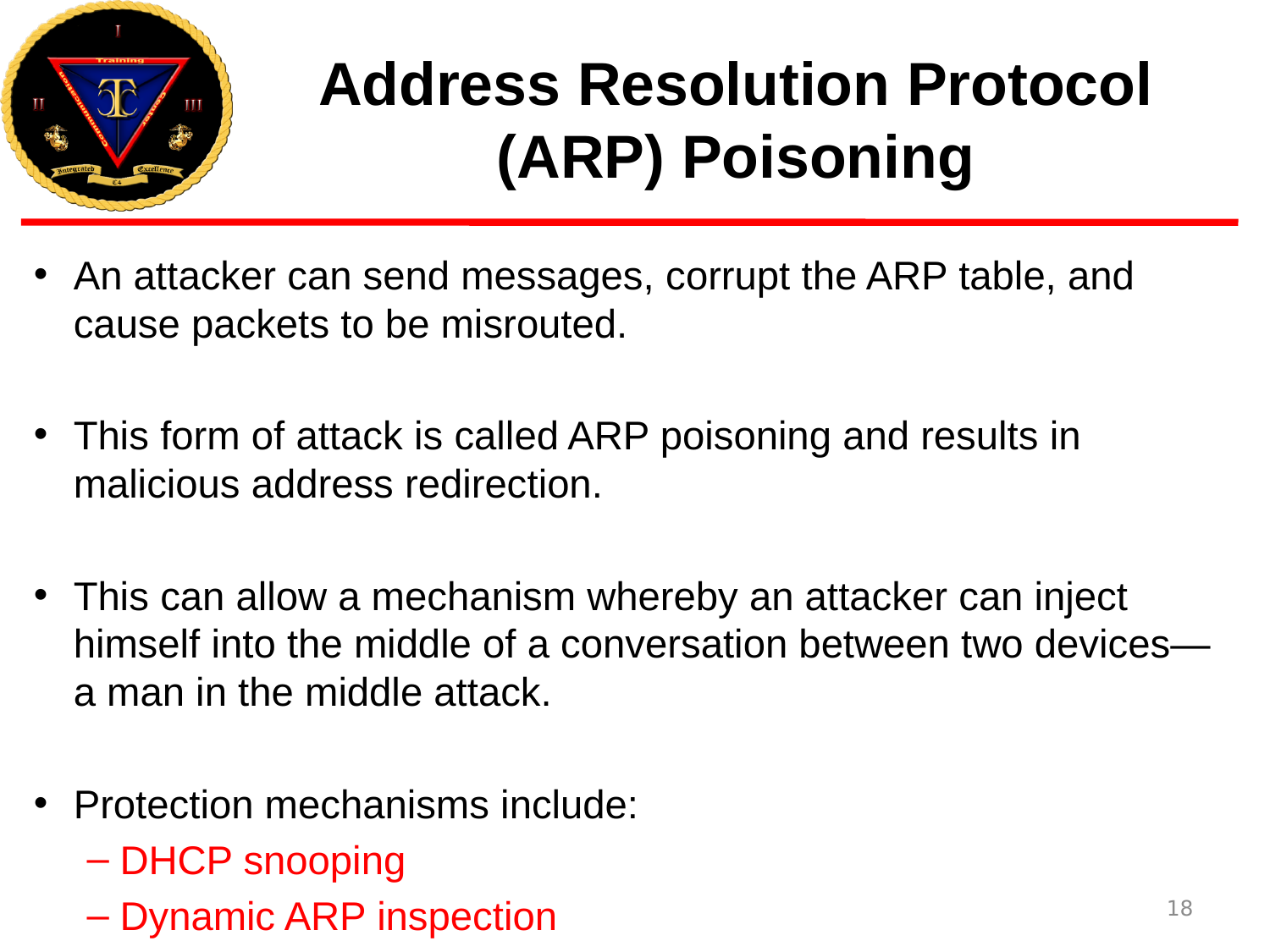

# Address Resolution Protocol (ARP) Poisoning
An attacker can send messages, corrupt the ARP table, and cause packets to be misrouted.

This form of attack is called ARP poisoning and results in malicious address redirection.

This can allow a mechanism whereby an attacker can inject himself into the middle of a conversation between two devices—a man in the middle attack.

Protection mechanisms include:
DHCP snooping
Dynamic ARP inspection
18